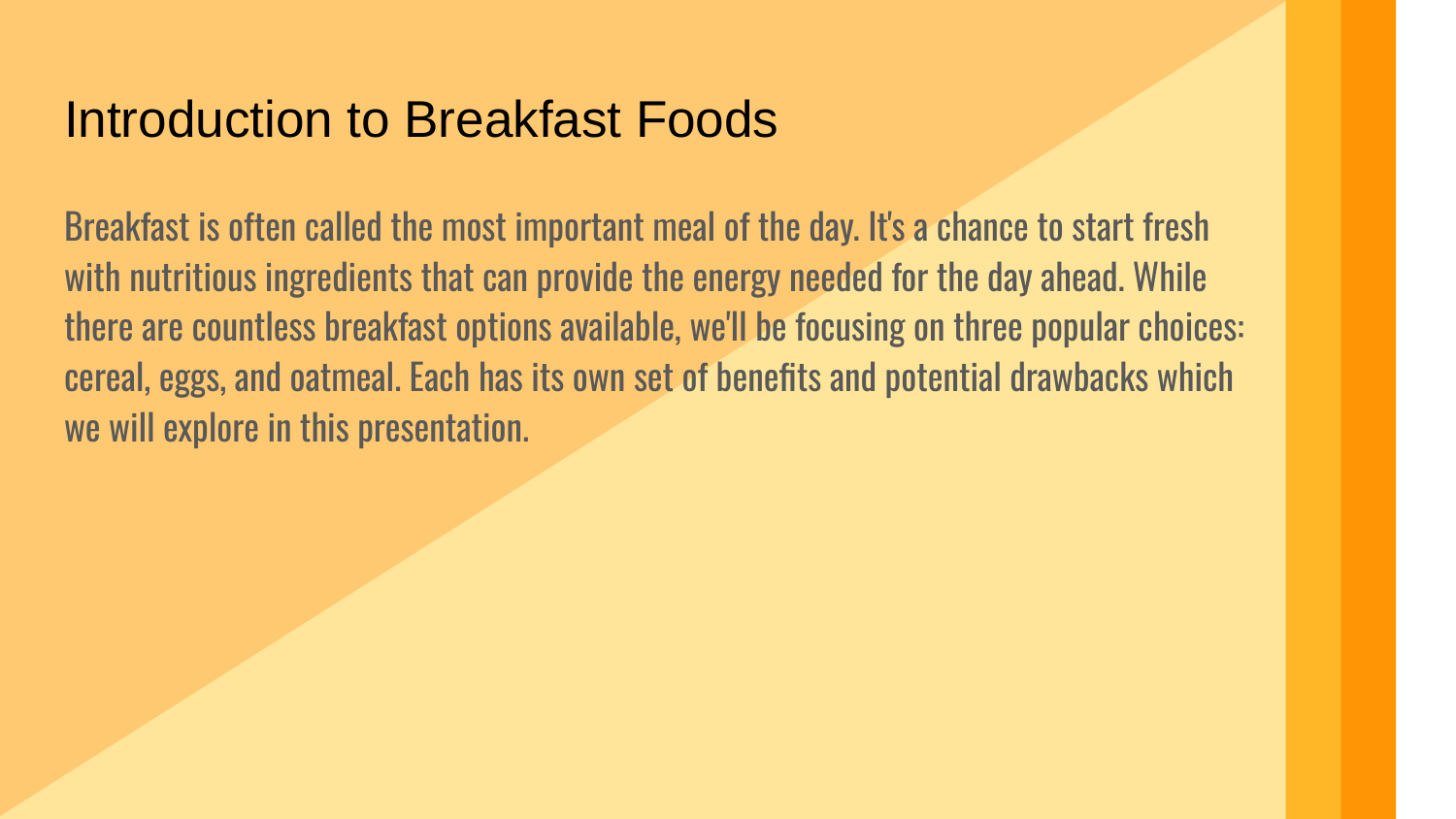

Introduction to Breakfast Foods
Breakfast is often called the most important meal of the day. It's a chance to start fresh with nutritious ingredients that can provide the energy needed for the day ahead. While there are countless breakfast options available, we'll be focusing on three popular choices: cereal, eggs, and oatmeal. Each has its own set of benefits and potential drawbacks which we will explore in this presentation.